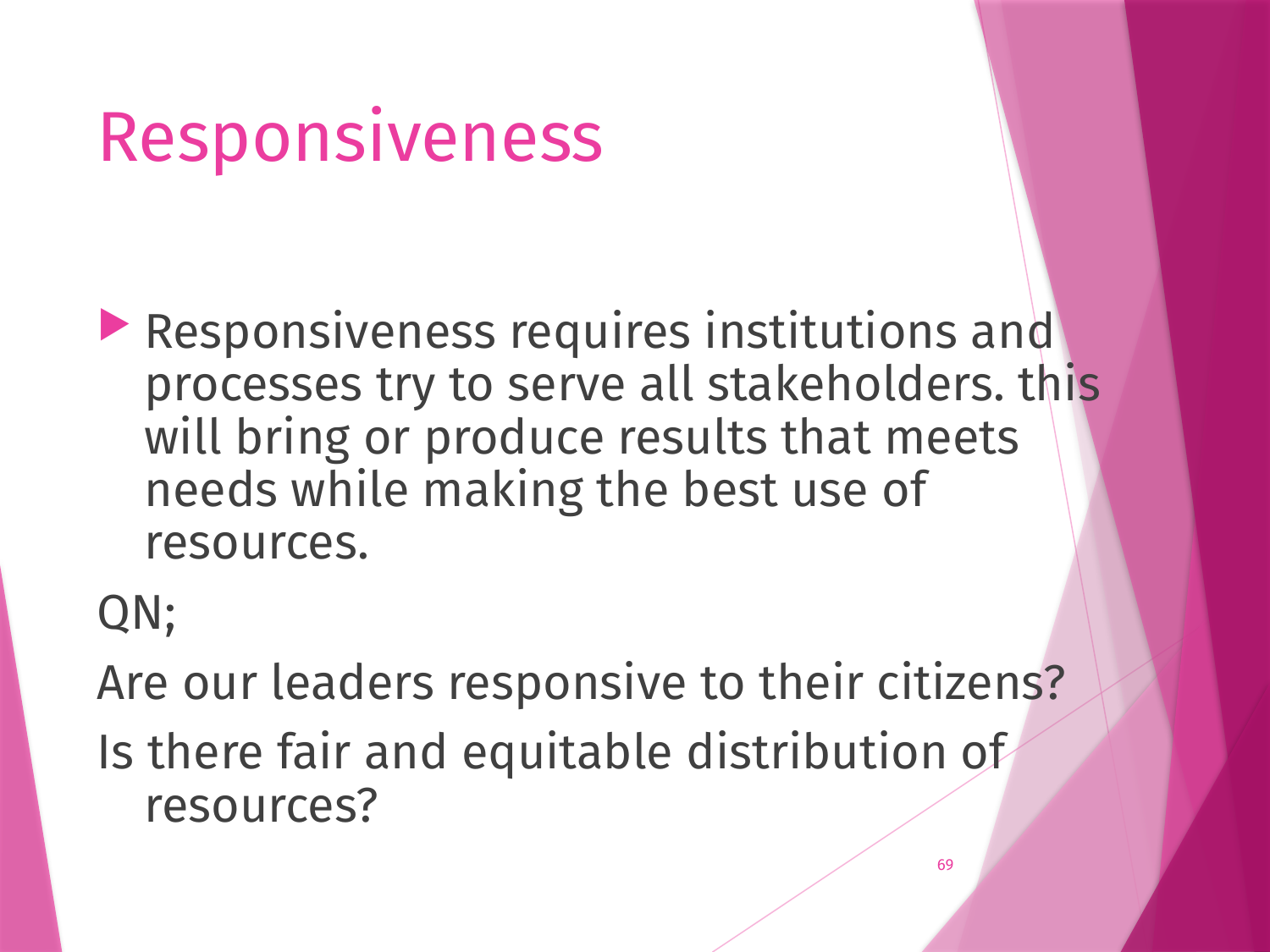

# Responsiveness
Responsiveness requires institutions and processes try to serve all stakeholders. this will bring or produce results that meets needs while making the best use of resources.
QN;
Are our leaders responsive to their citizens?
Is there fair and equitable distribution of resources?

69